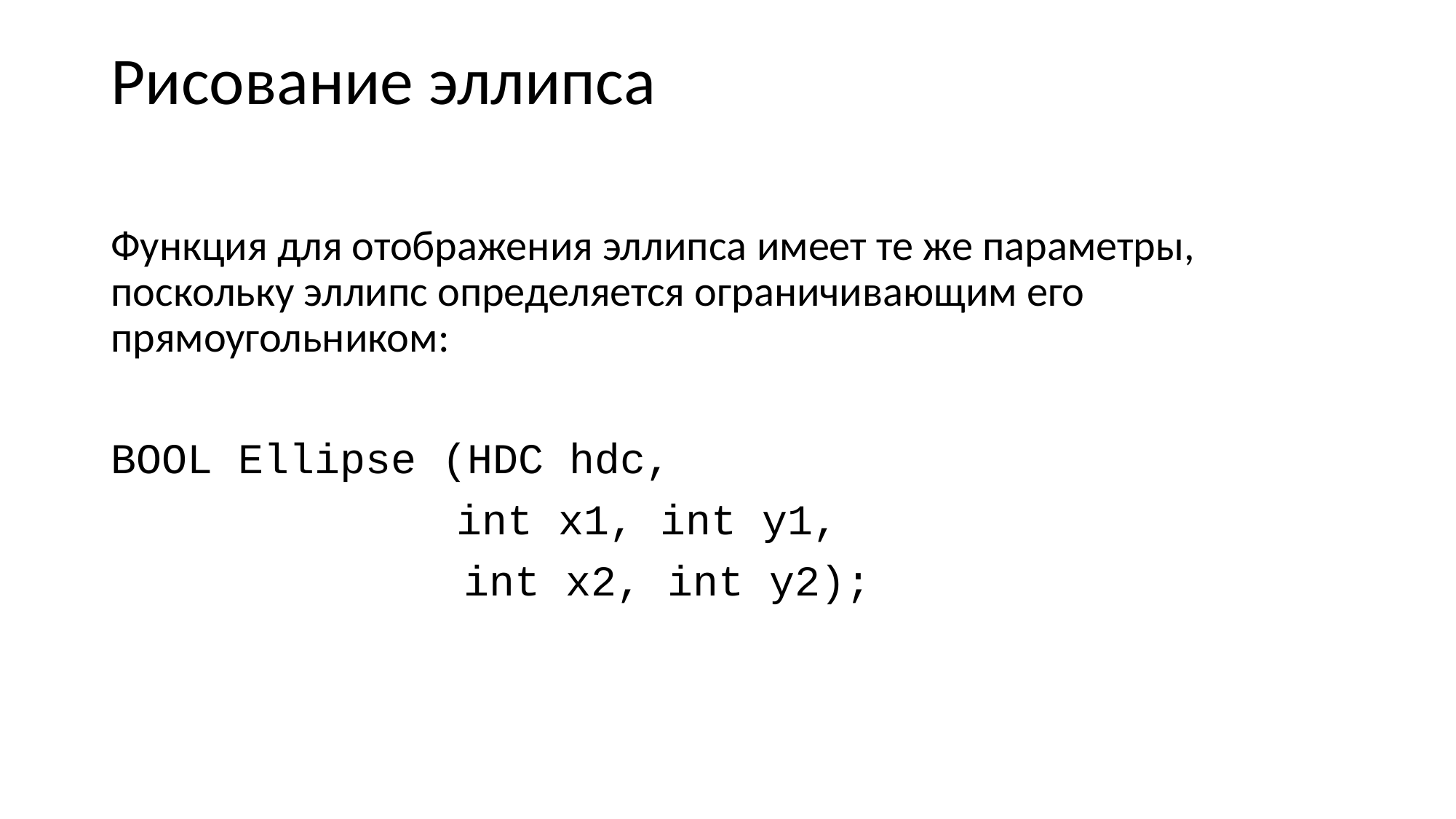

# Рисование эллипса
Функция для отображения эллипса имеет те же параметры, поскольку эллипс определяется ограничивающим его прямоугольником:

BOOL Ellipse (HDC hdc,
		     int x1, int y1,
			 int x2, int y2);